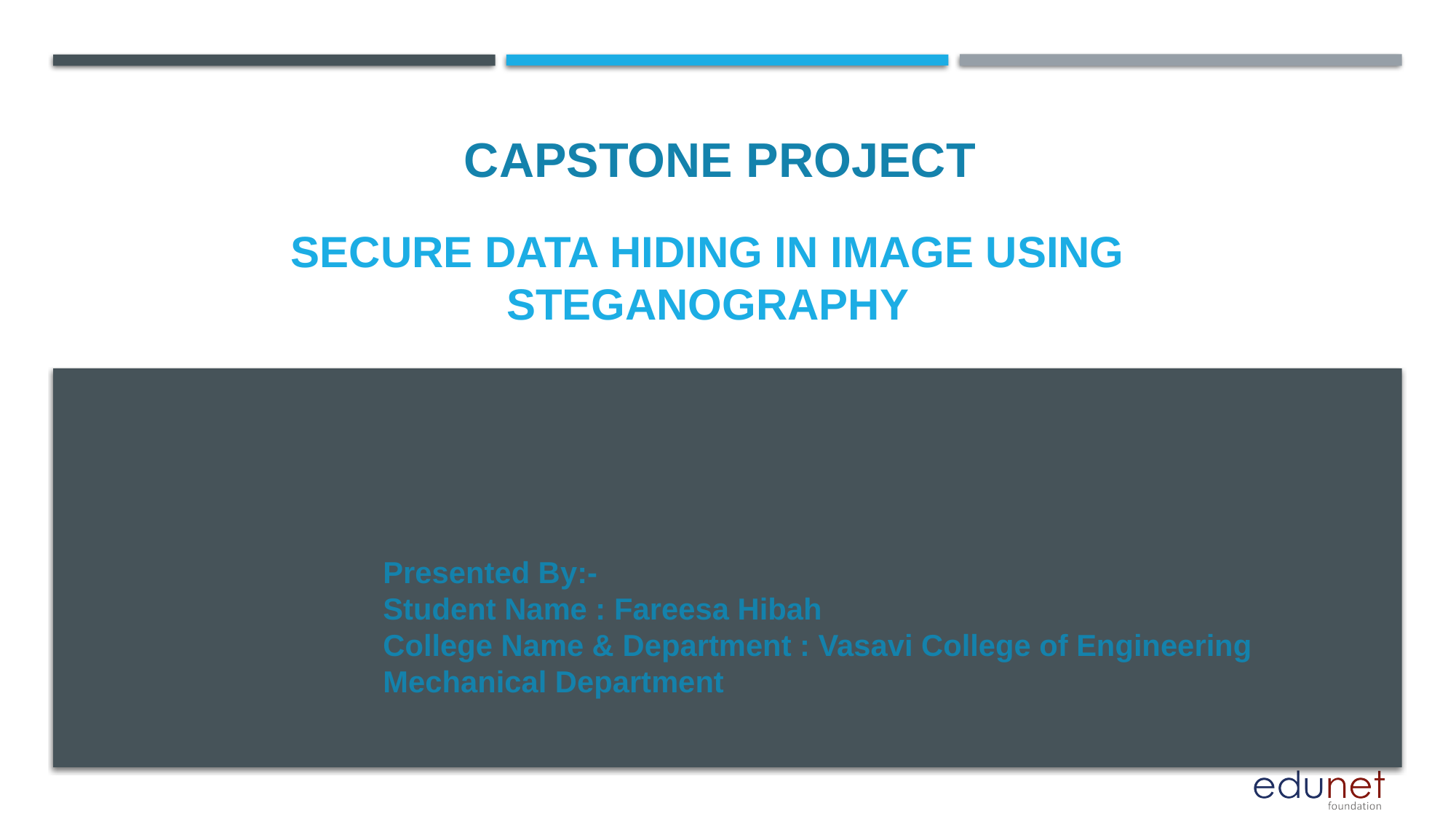

CAPSTONE PROJECT
# Secure Data Hiding in Image Using Steganography
Presented By:-
Student Name : Fareesa Hibah
College Name & Department : Vasavi College of Engineering Mechanical Department